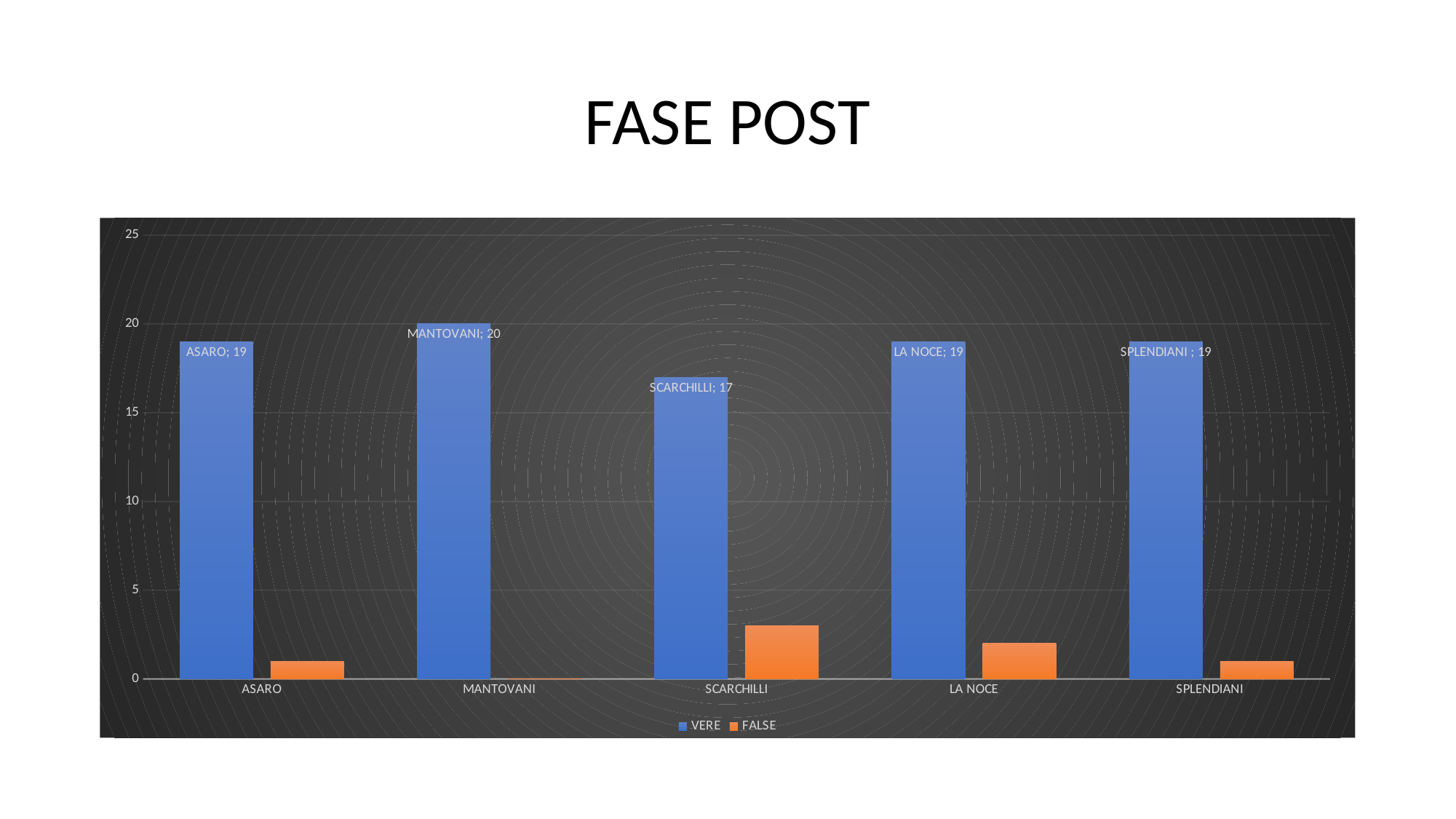

# FASE POST

### Chart

| Category | VERE | FALSE |
|---|---|---|
| ASARO | 19.0 | 1.0 |
| MANTOVANI | 20.0 | 0.0 |
| SCARCHILLI | 17.0 | 3.0 |
| LA NOCE | 19.0 | 2.0 |
| SPLENDIANI  | 19.0 | 1.0 |